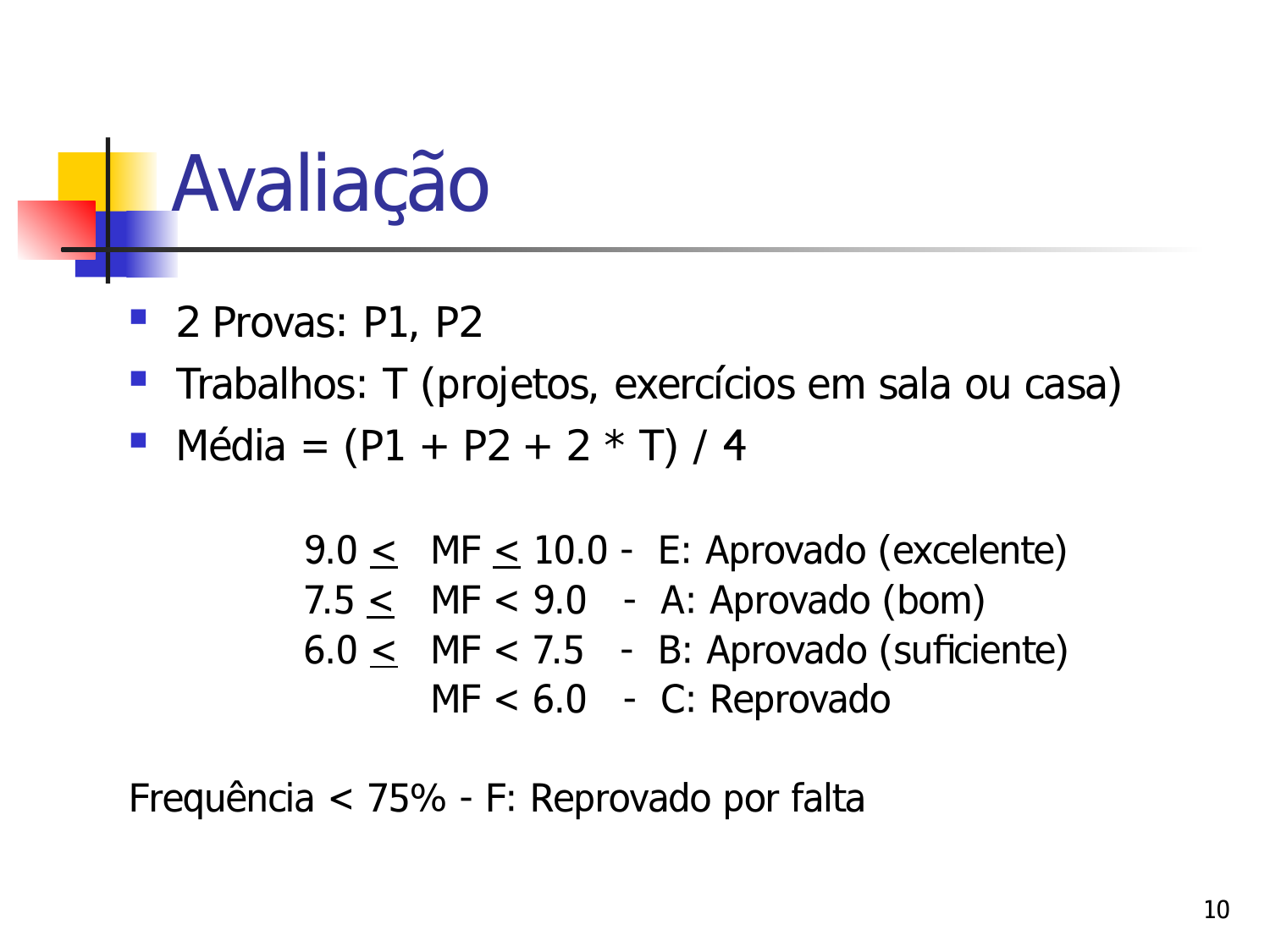

# Avaliação
2 Provas: P1, P2
Trabalhos: T (projetos, exercícios em sala ou casa)
Média = (P1 + P2 + 2 * T) / 4

		9.0 <	MF < 10.0 -  E: Aprovado (excelente)
		7.5 <	MF < 9.0   -  A: Aprovado (bom)
		6.0 <	MF < 7.5   -  B: Aprovado (suficiente)
			MF < 6.0   -  C: Reprovado

Frequência < 75% - F: Reprovado por falta

10